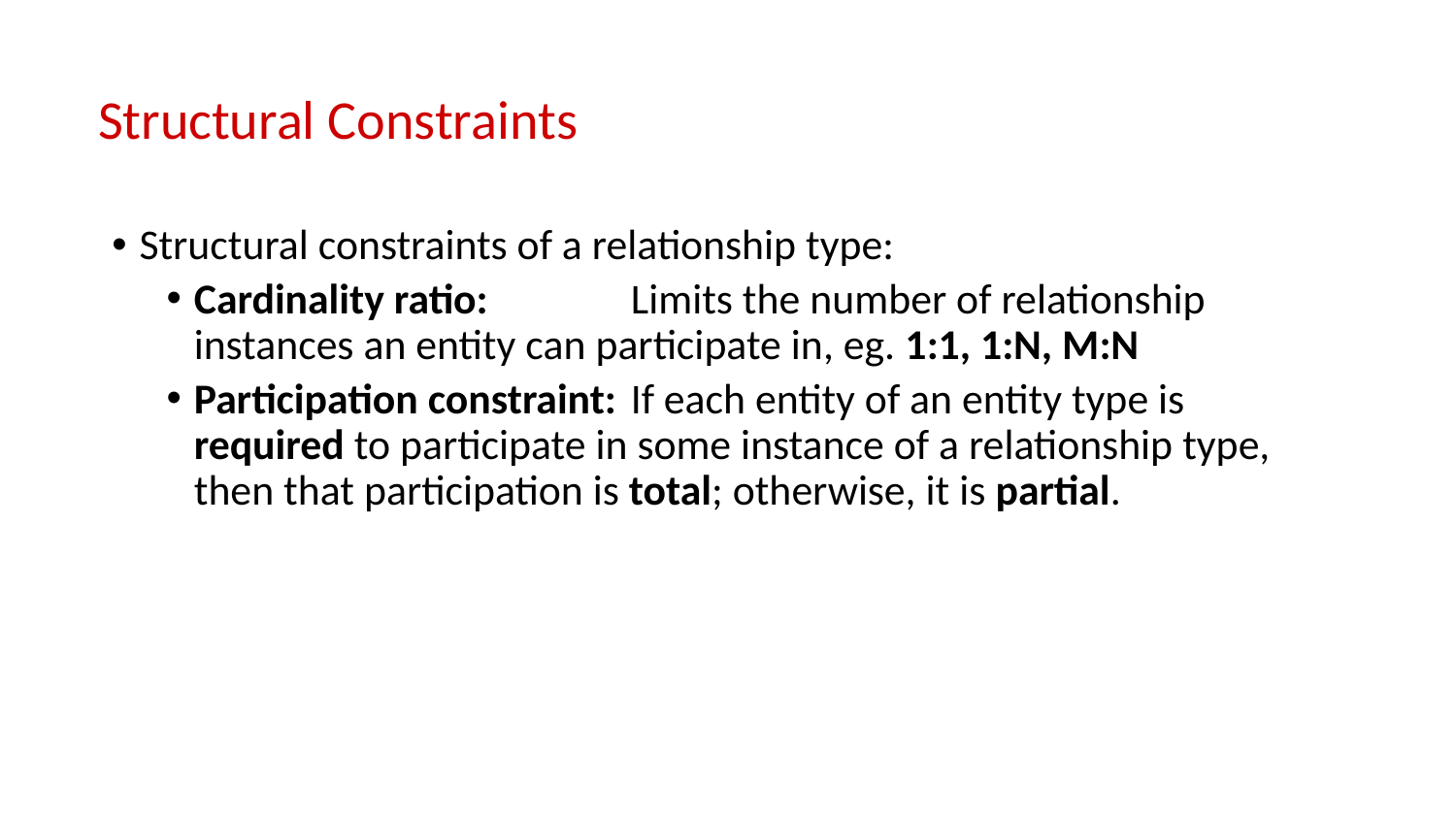

# Structural Constraints
Structural constraints of a relationship type:
Cardinality ratio:	Limits the number of relationship instances an entity can participate in, eg. 1:1, 1:N, M:N
Participation constraint:	If each entity of an entity type is required to participate in some instance of a relationship type, then that participation is total; otherwise, it is partial.